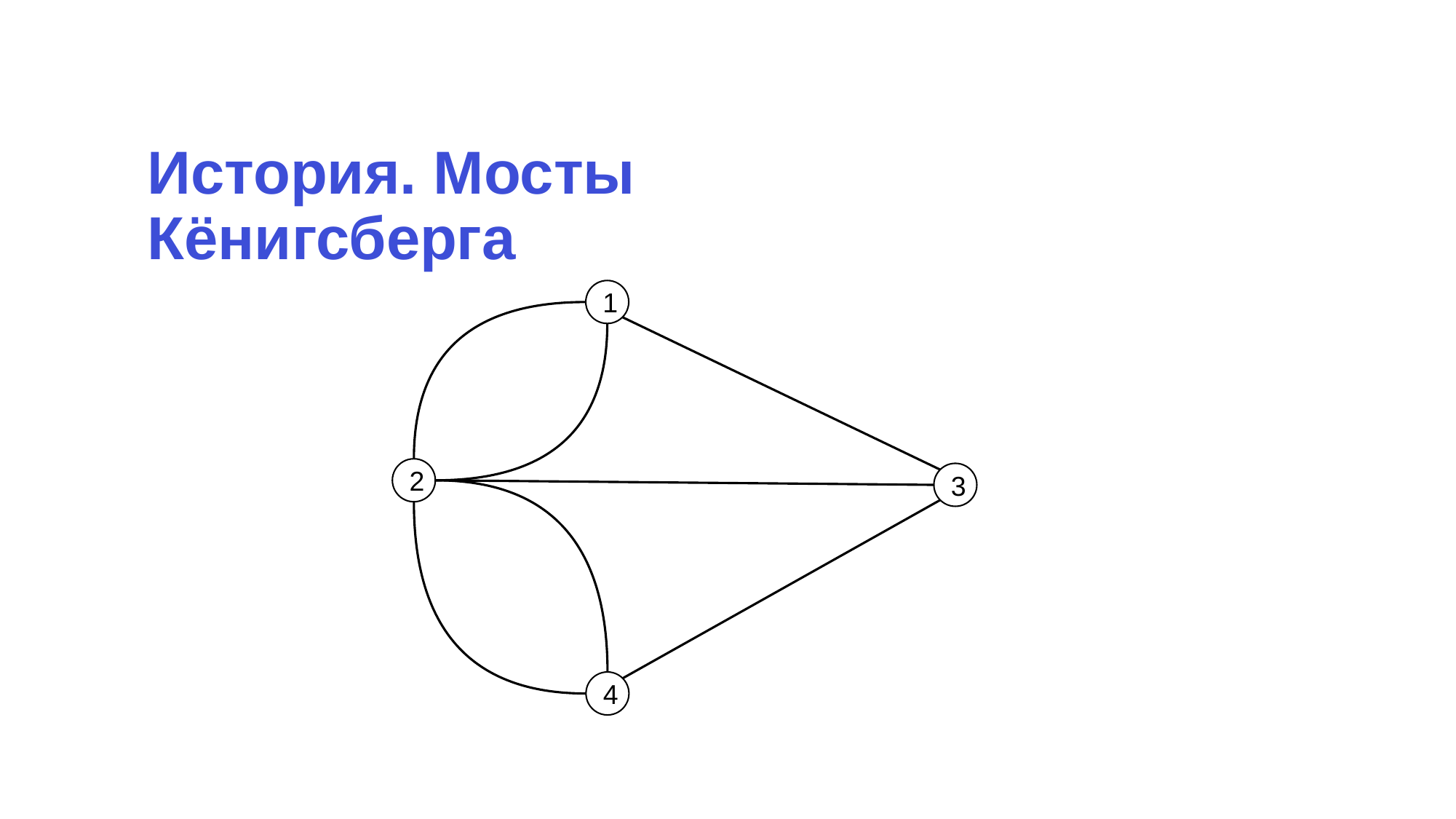

История. Мосты Кёнигсберга
1
2
3
4